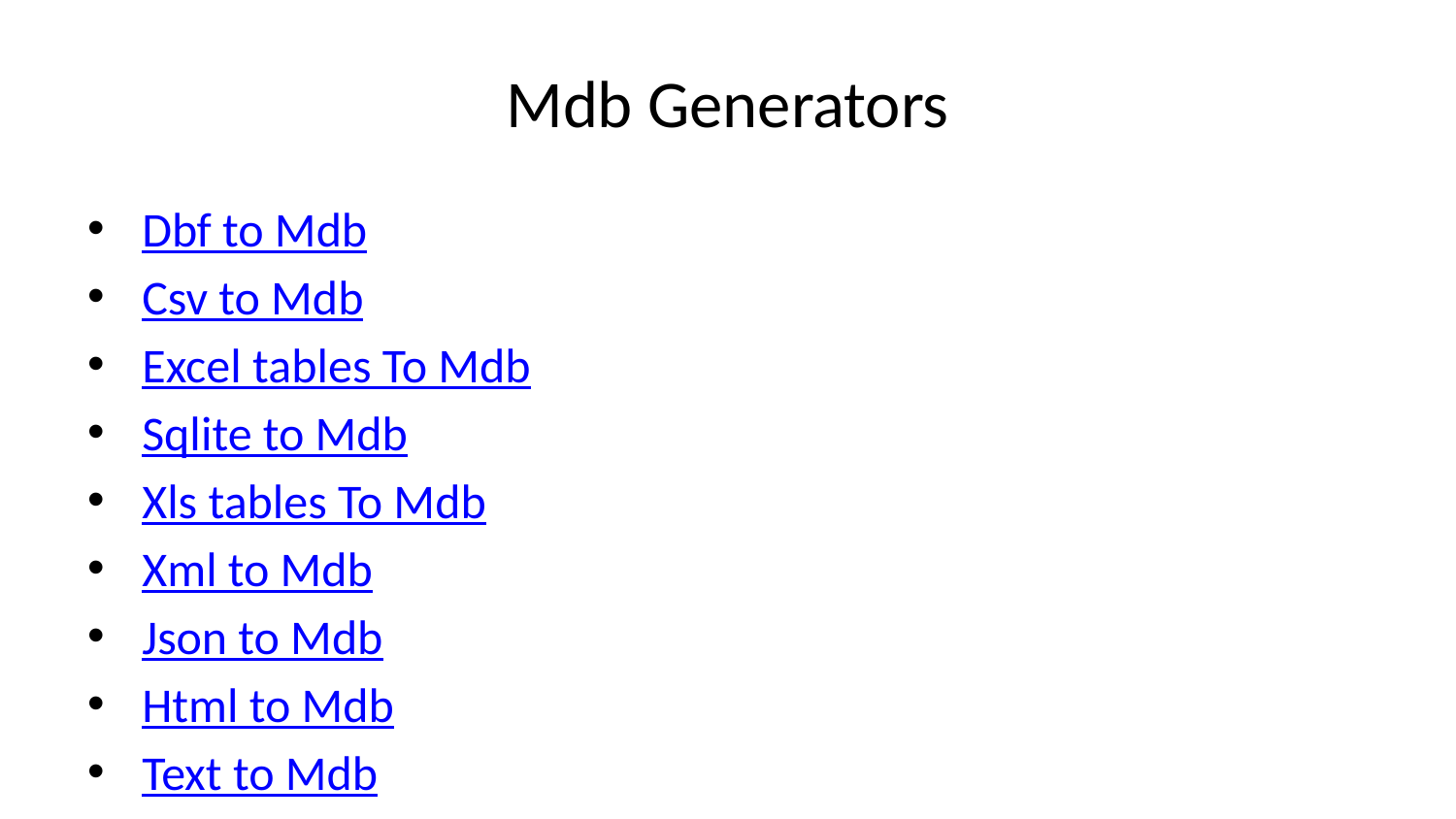

# Mdb Generators
Dbf to Mdb
Csv to Mdb
Excel tables To Mdb
Sqlite to Mdb
Xls tables To Mdb
Xml to Mdb
Json to Mdb
Html to Mdb
Text to Mdb
Word to Mdb
Vcf to Mdb
Kml to Mdb
Kmz to Mdb